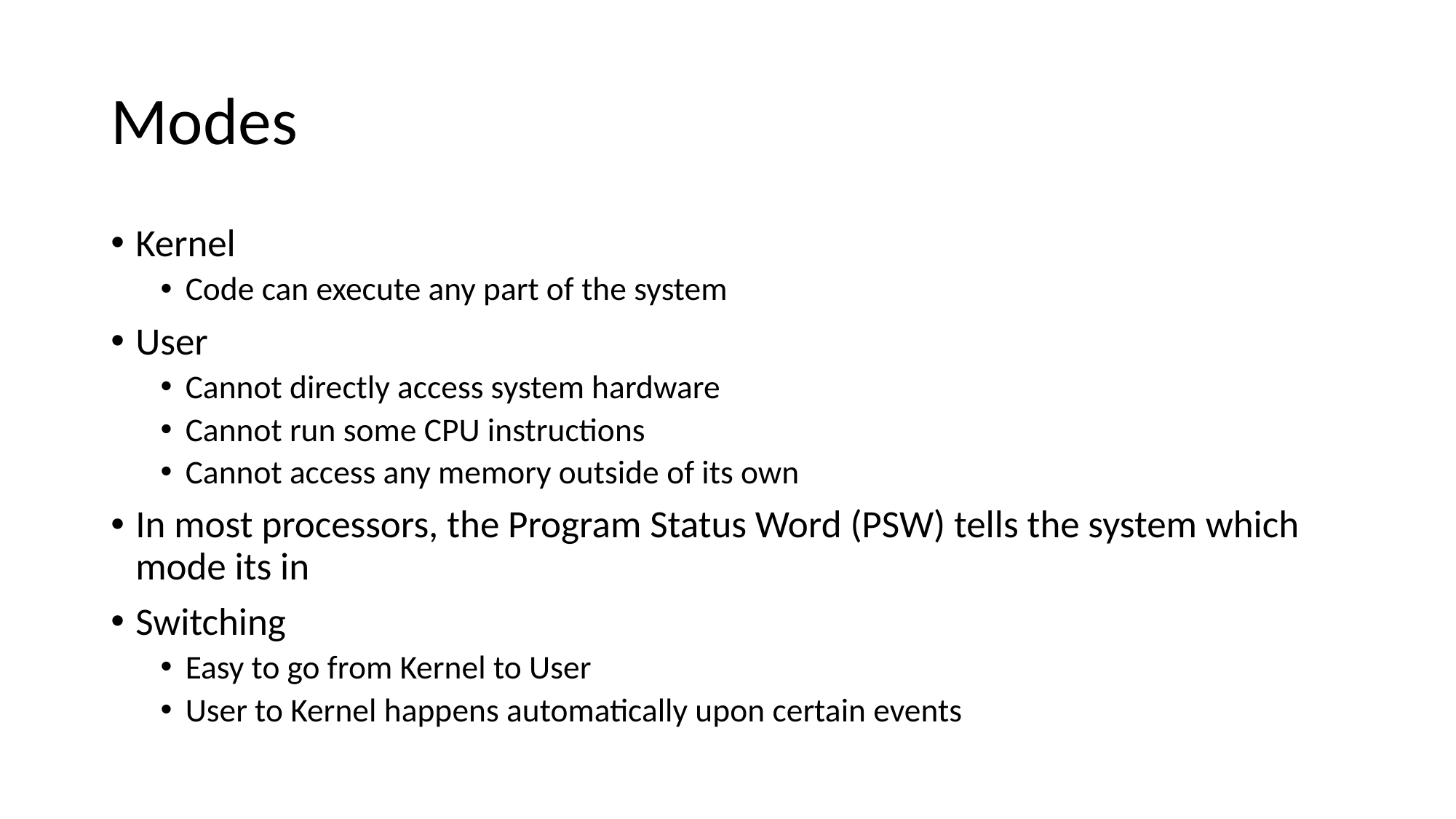

# Modes
Kernel
Code can execute any part of the system
User
Cannot directly access system hardware
Cannot run some CPU instructions
Cannot access any memory outside of its own
In most processors, the Program Status Word (PSW) tells the system which mode its in
Switching
Easy to go from Kernel to User
User to Kernel happens automatically upon certain events